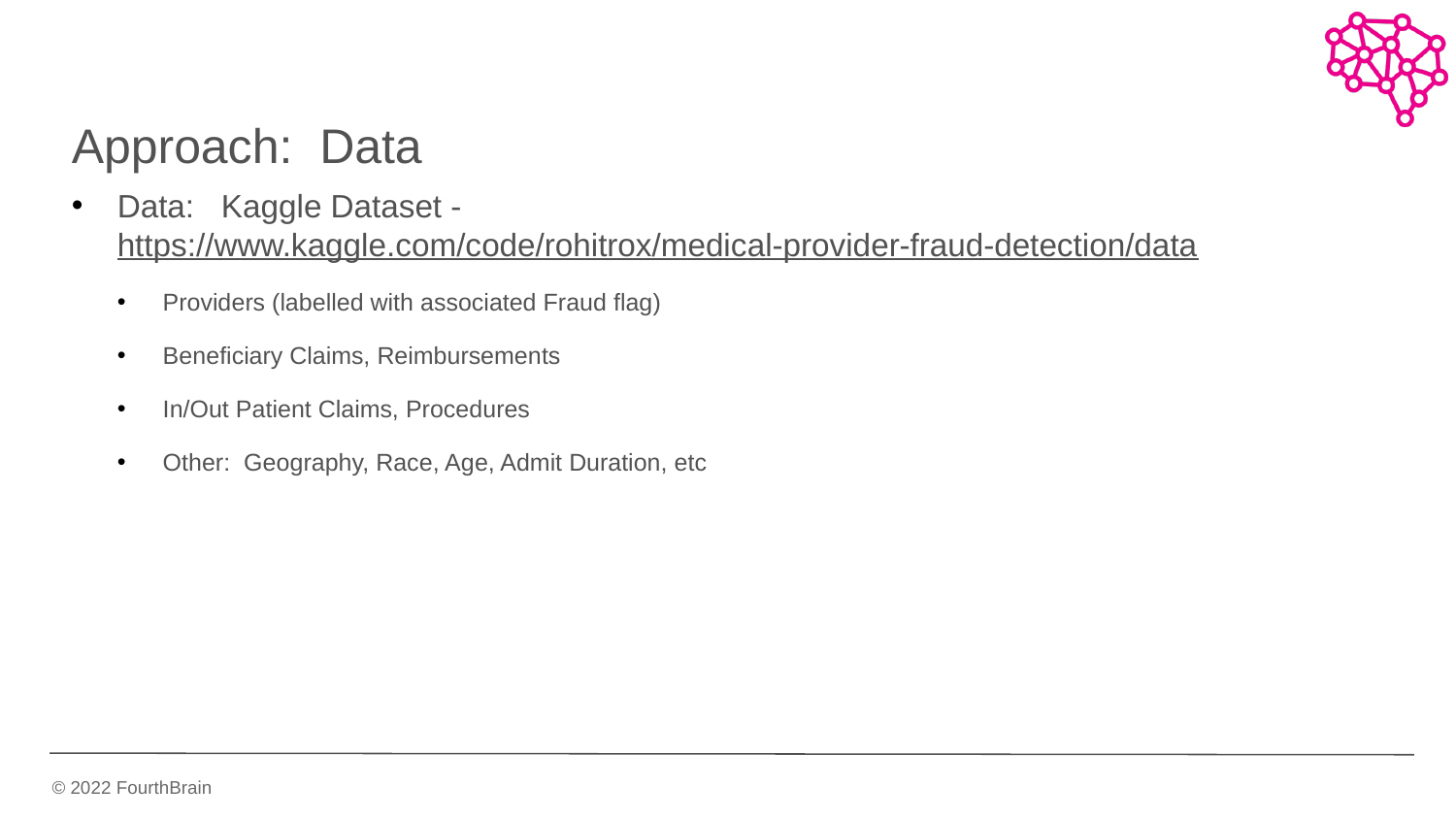

Approach:  Data
Data:   Kaggle Dataset - https://www.kaggle.com/code/rohitrox/medical-provider-fraud-detection/data
Providers (labelled with associated Fraud flag)
Beneficiary Claims, Reimbursements
In/Out Patient Claims, Procedures
Other:  Geography, Race, Age, Admit Duration, etc